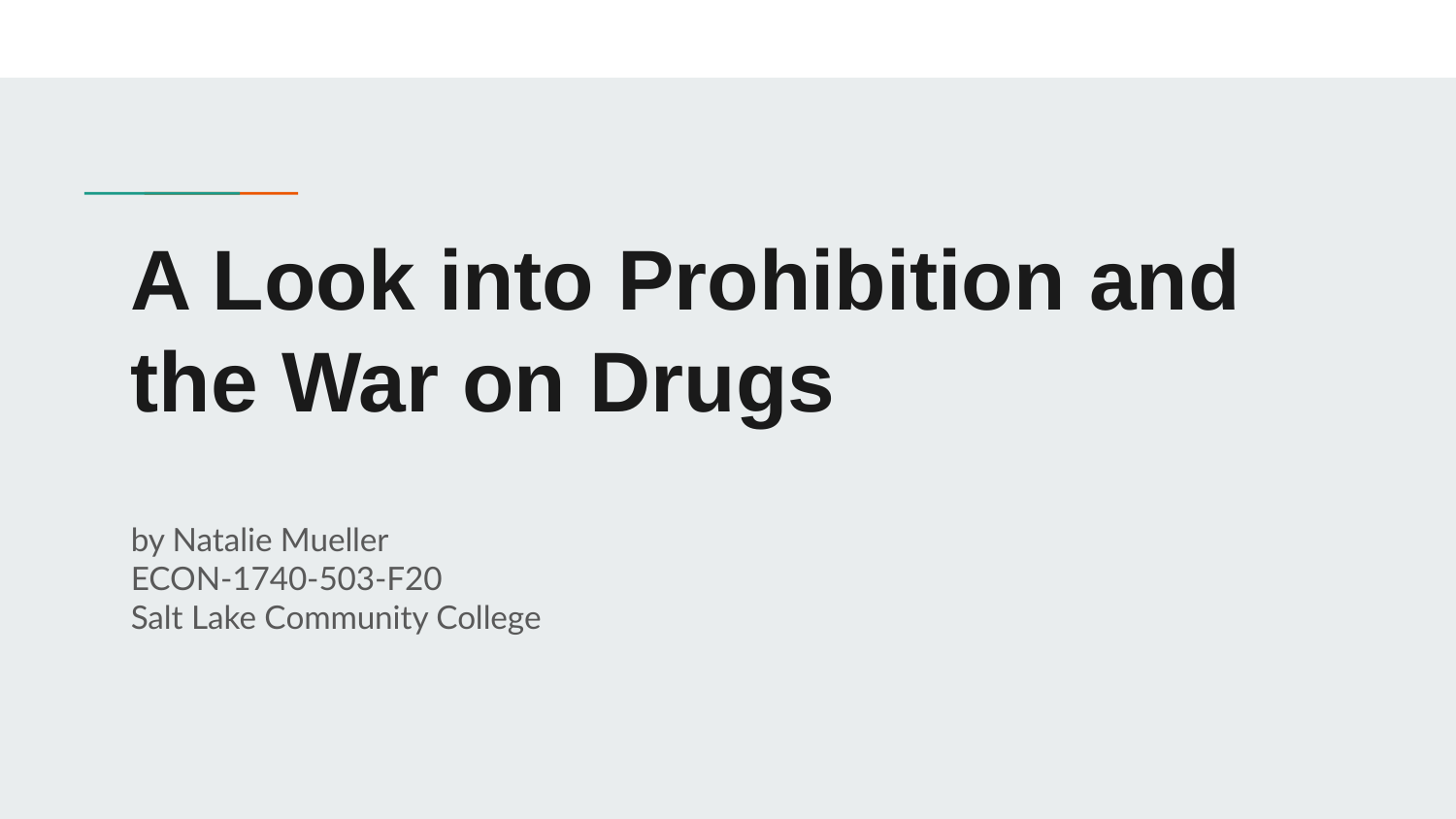

# A Look into Prohibition and the War on Drugs
by Natalie Mueller
ECON-1740-503-F20
Salt Lake Community College